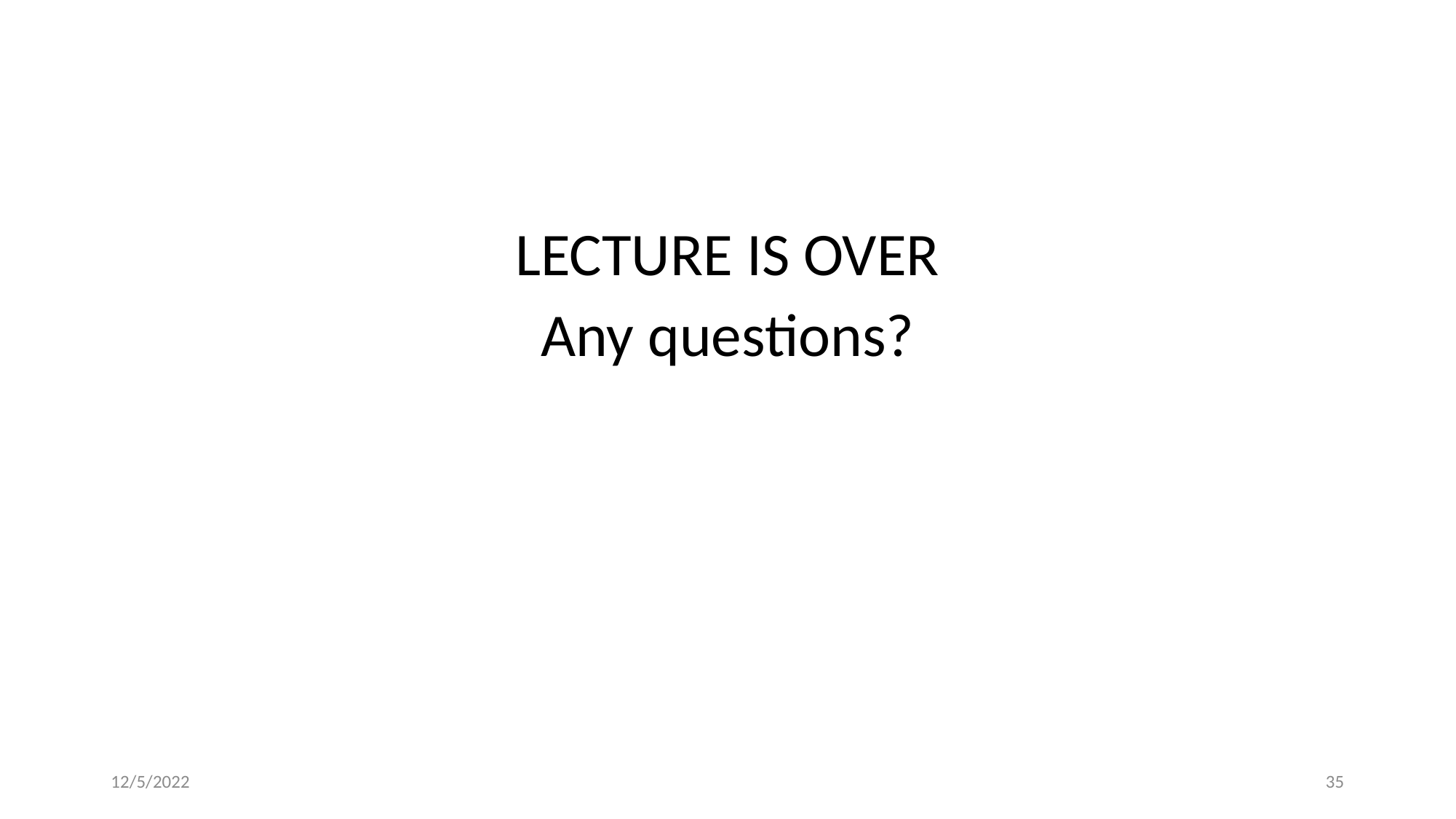

LECTURE IS OVER
Any questions?
12/5/2022
35